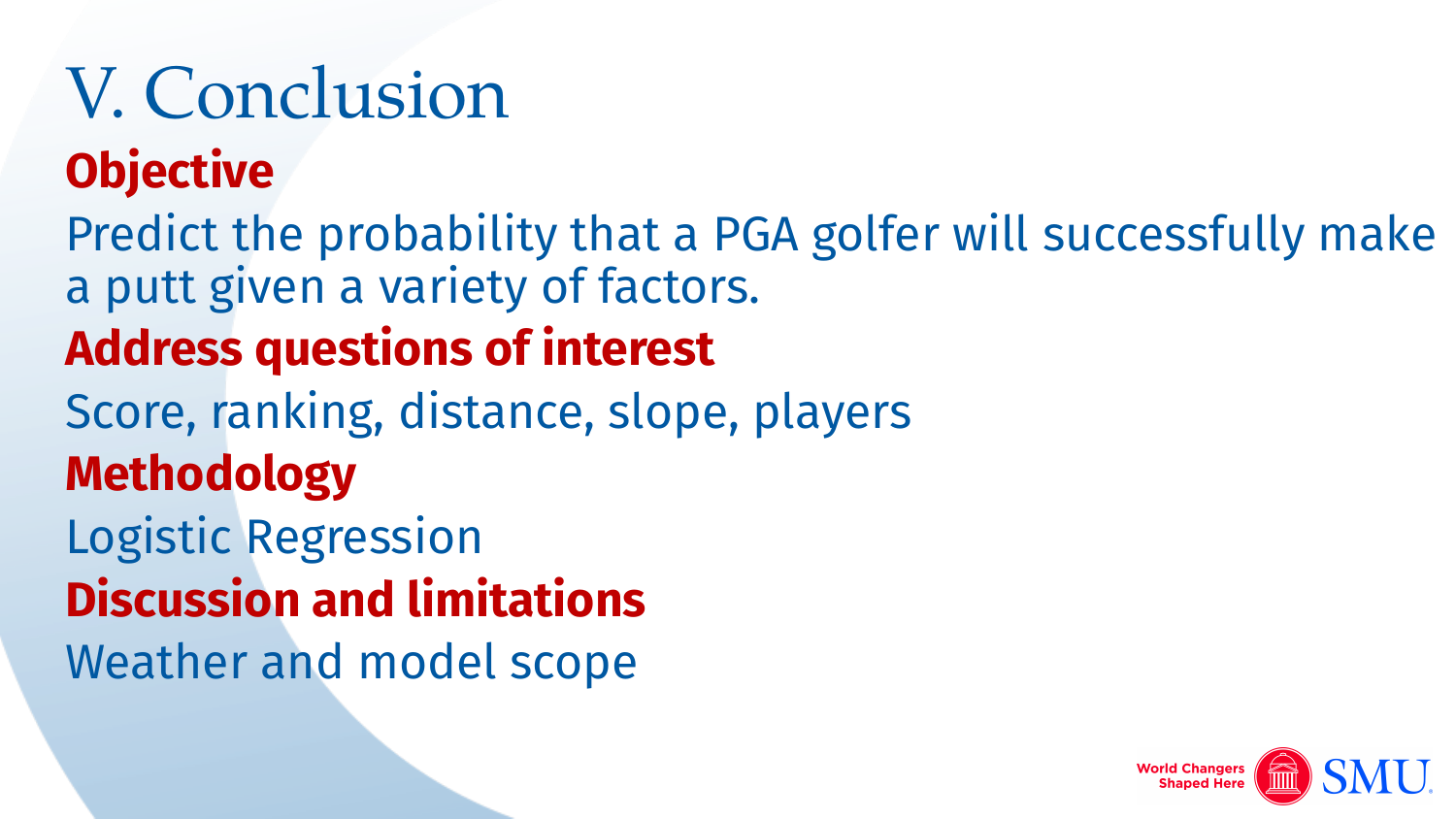

# V. Conclusion
Objective
Predict the probability that a PGA golfer will successfully make a putt given a variety of factors.
Address questions of interest
Score, ranking, distance, slope, players
Methodology
Logistic Regression
Discussion and limitations
Weather and model scope